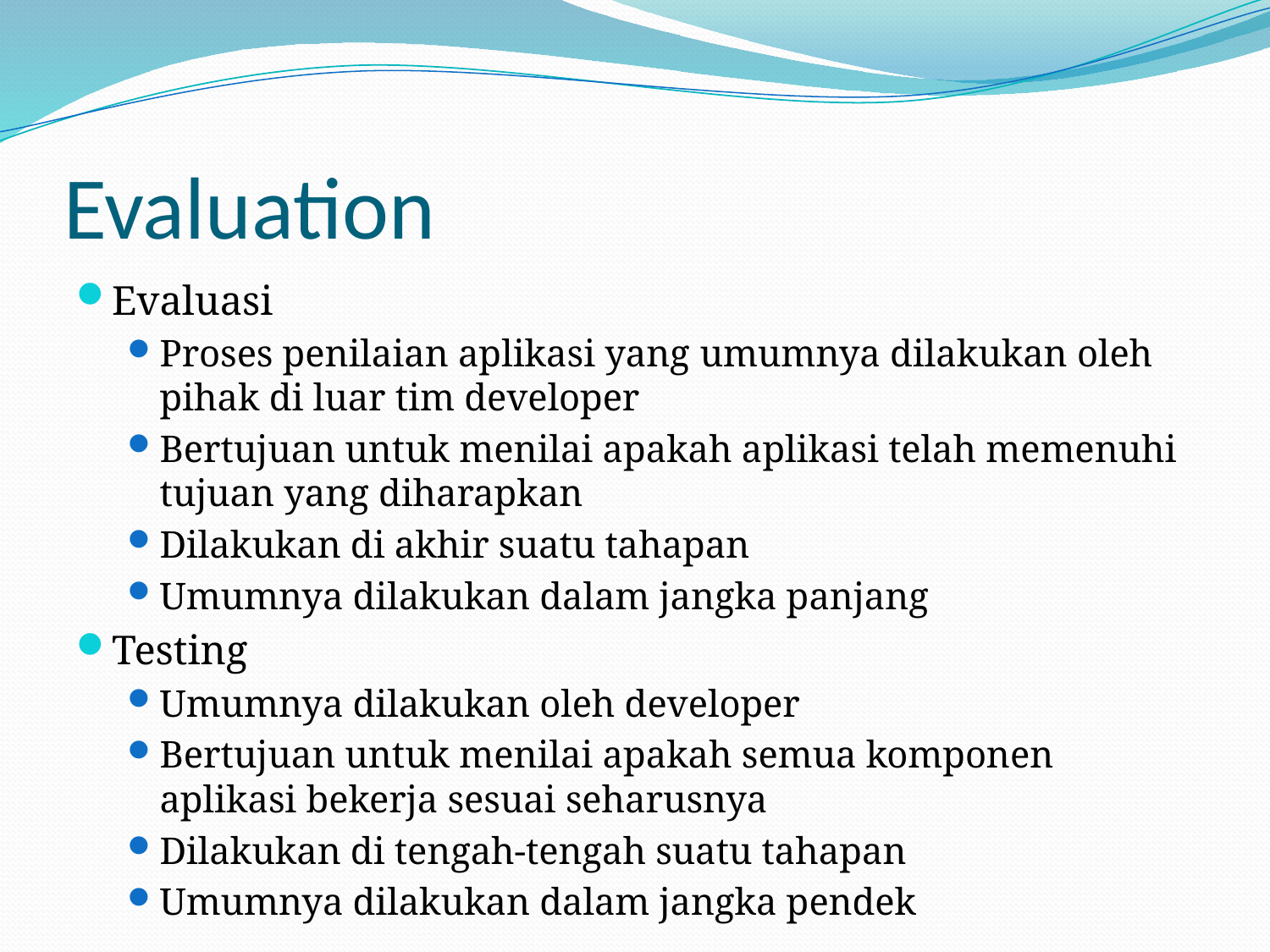

# Evaluation
Evaluasi
Proses penilaian aplikasi yang umumnya dilakukan oleh pihak di luar tim developer
Bertujuan untuk menilai apakah aplikasi telah memenuhi tujuan yang diharapkan
Dilakukan di akhir suatu tahapan
Umumnya dilakukan dalam jangka panjang
Testing
Umumnya dilakukan oleh developer
Bertujuan untuk menilai apakah semua komponen aplikasi bekerja sesuai seharusnya
Dilakukan di tengah-tengah suatu tahapan
Umumnya dilakukan dalam jangka pendek